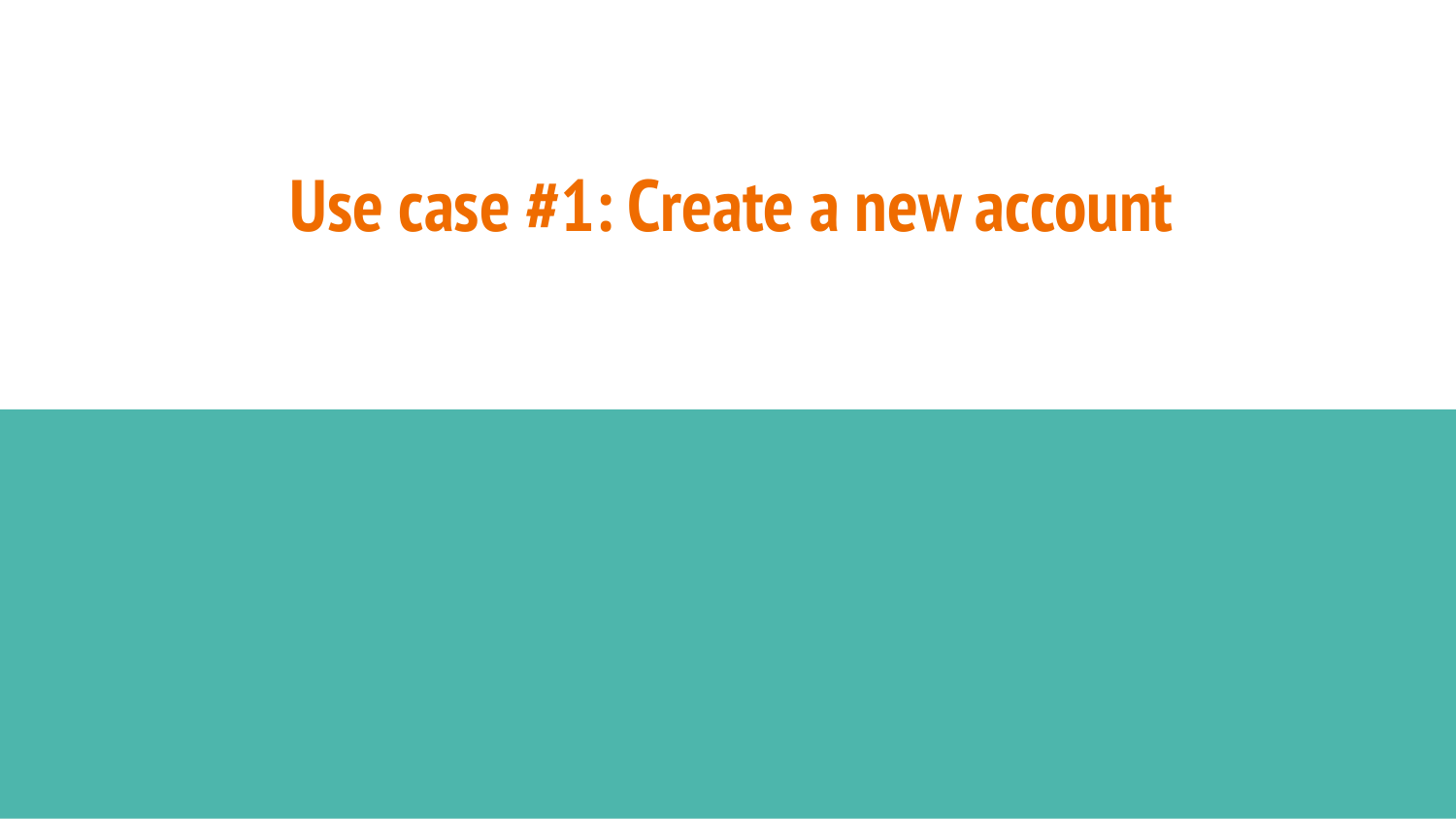

# Use case #1: Create a new account